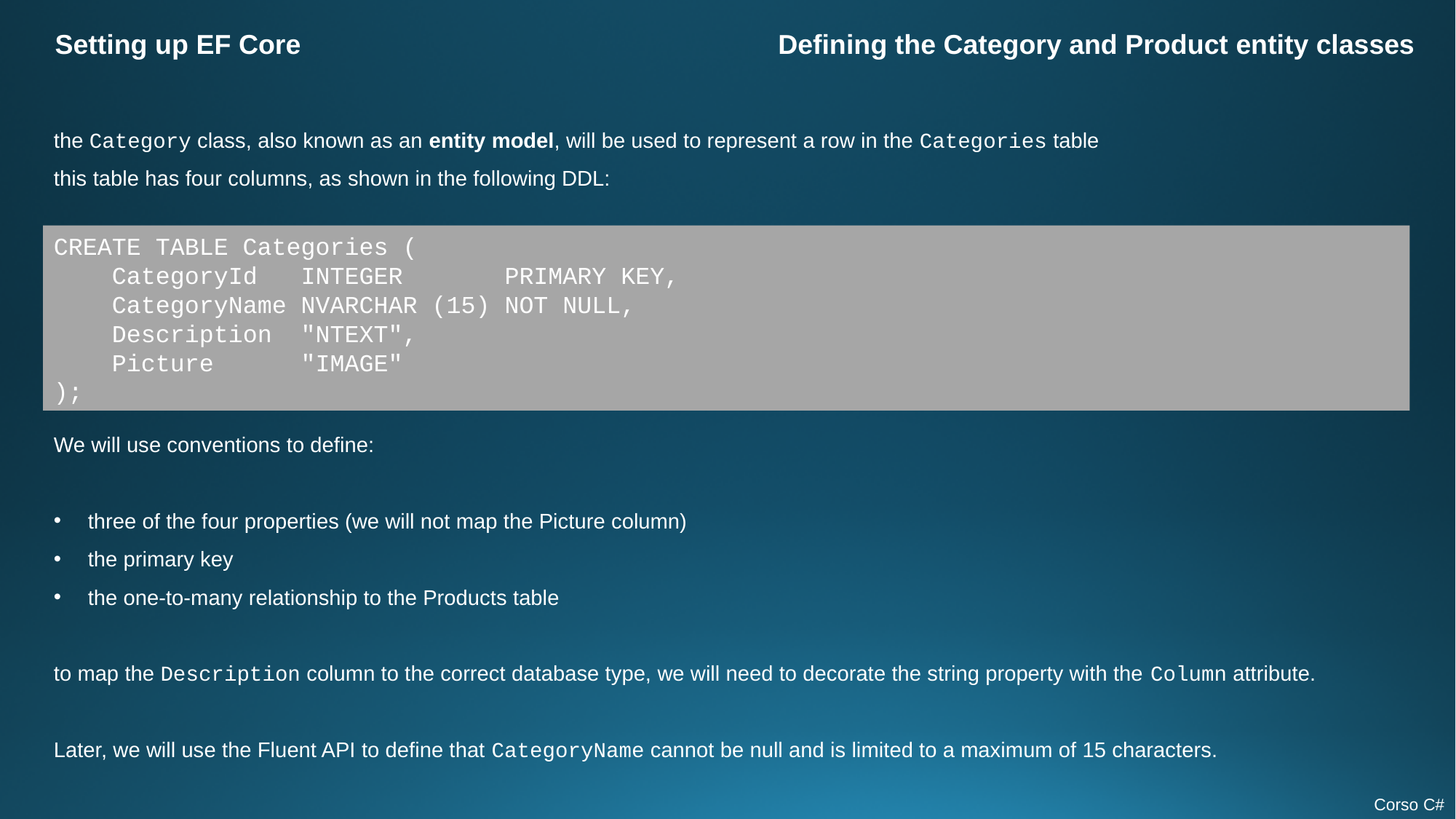

Setting up EF Core
Defining the Category and Product entity classes
the Category class, also known as an entity model, will be used to represent a row in the Categories table
this table has four columns, as shown in the following DDL:
CREATE TABLE Categories (
    CategoryId   INTEGER       PRIMARY KEY,
    CategoryName NVARCHAR (15) NOT NULL,
    Description  "NTEXT",
    Picture      "IMAGE"
);
We will use conventions to define:

three of the four properties (we will not map the Picture column)
the primary key
the one-to-many relationship to the Products table

to map the Description column to the correct database type, we will need to decorate the string property with the Column attribute.

Later, we will use the Fluent API to define that CategoryName cannot be null and is limited to a maximum of 15 characters.
Corso C#